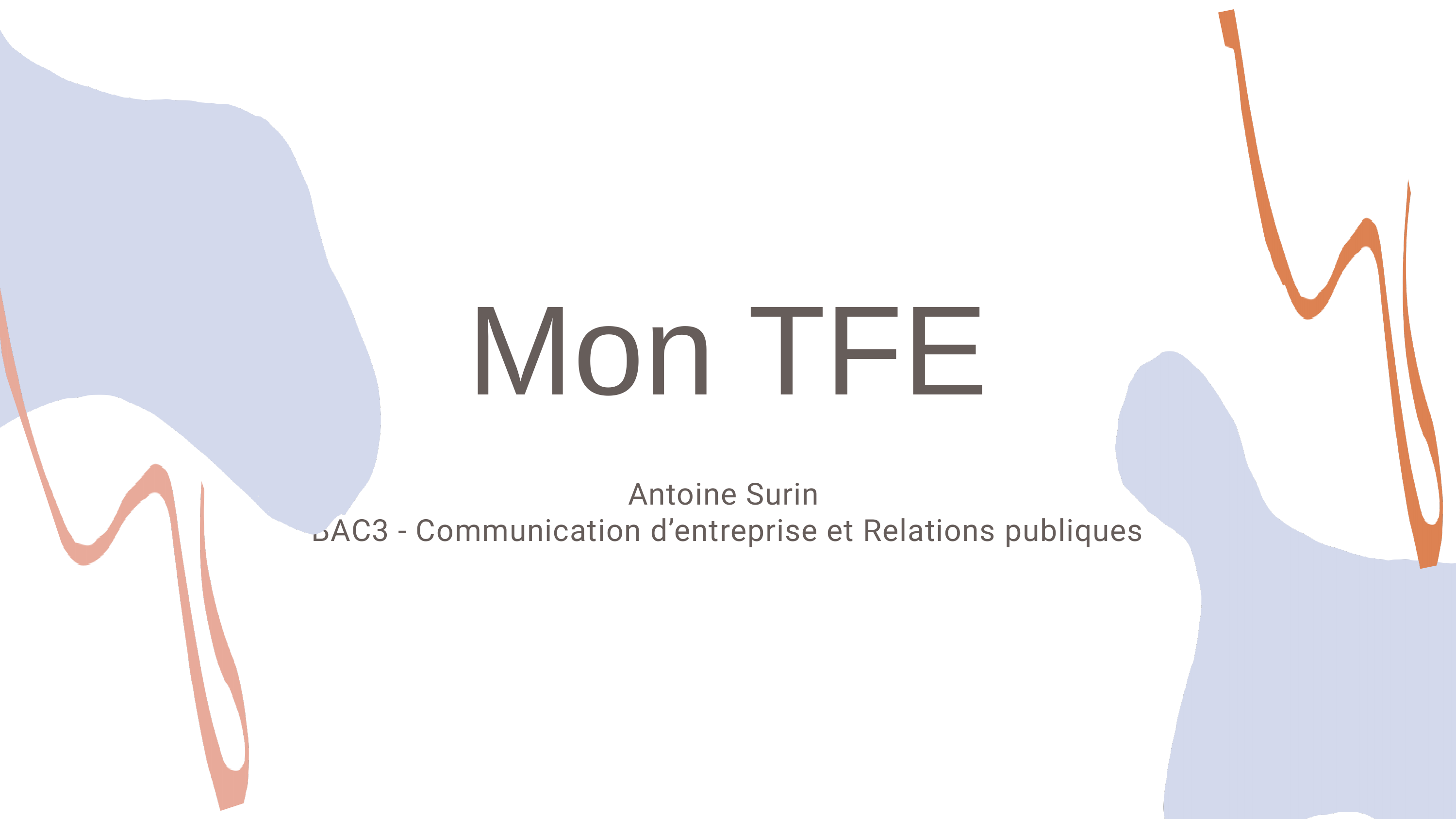

Mon TFE
Antoine Surin
BAC3 - Communication d’entreprise et Relations publiques